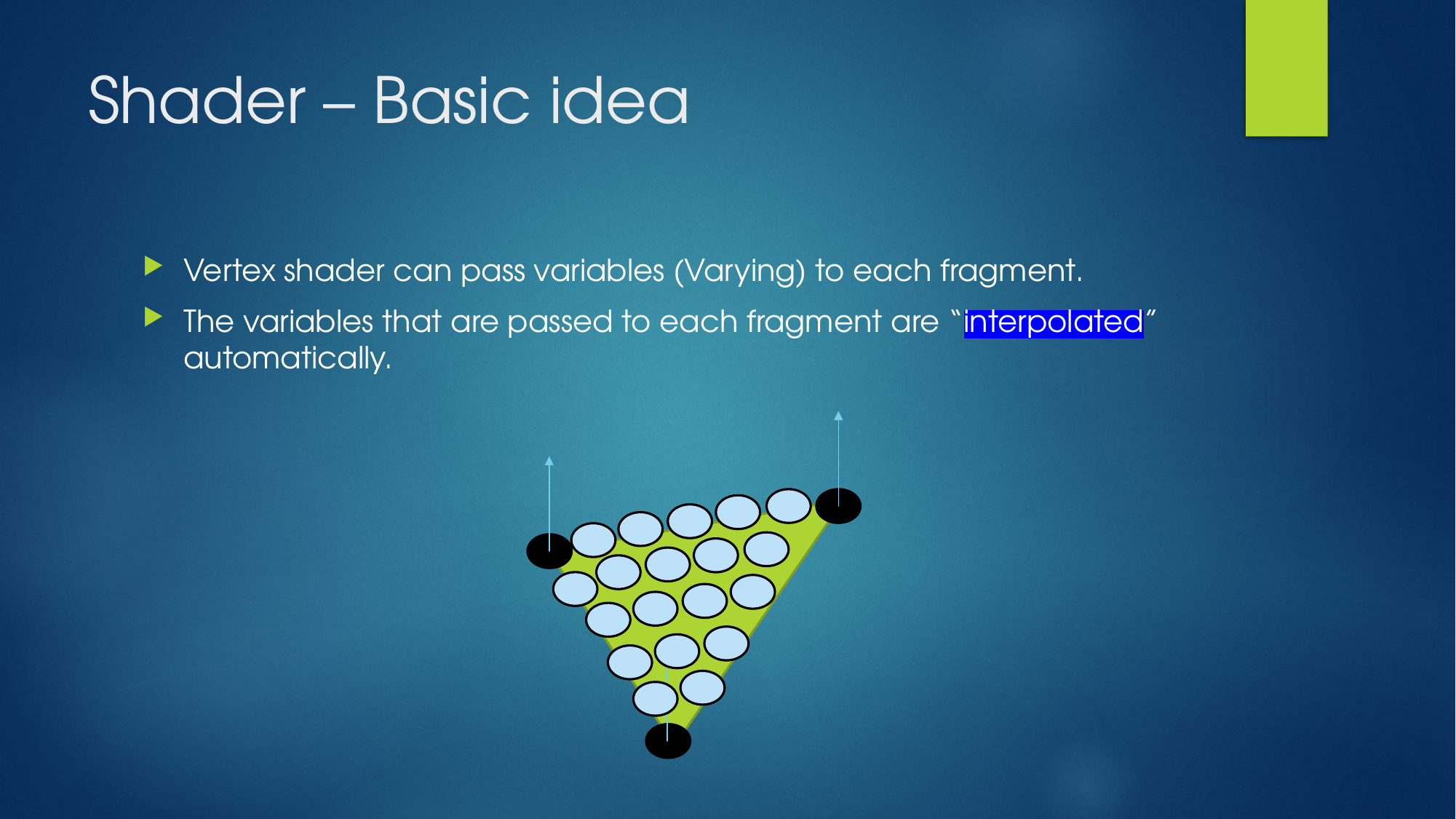

# Shader – Basic idea
Vertex shader can pass variables (Varying) to each fragment.
The variables that are passed to each fragment are “interpolated” automatically.